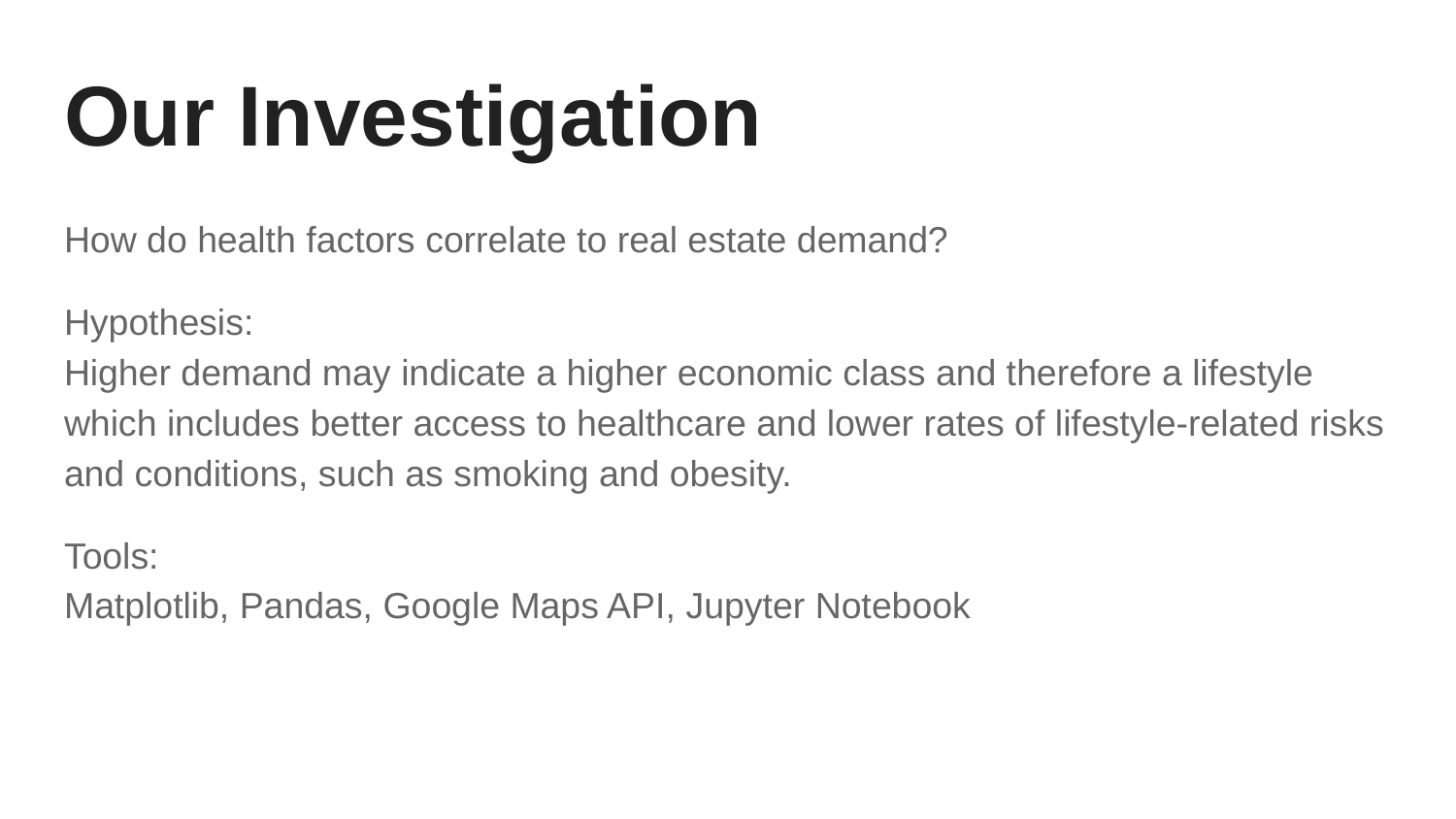

# Our Investigation
How do health factors correlate to real estate demand?
Hypothesis:
Higher demand may indicate a higher economic class and therefore a lifestyle which includes better access to healthcare and lower rates of lifestyle-related risks and conditions, such as smoking and obesity.
Tools:
Matplotlib, Pandas, Google Maps API, Jupyter Notebook